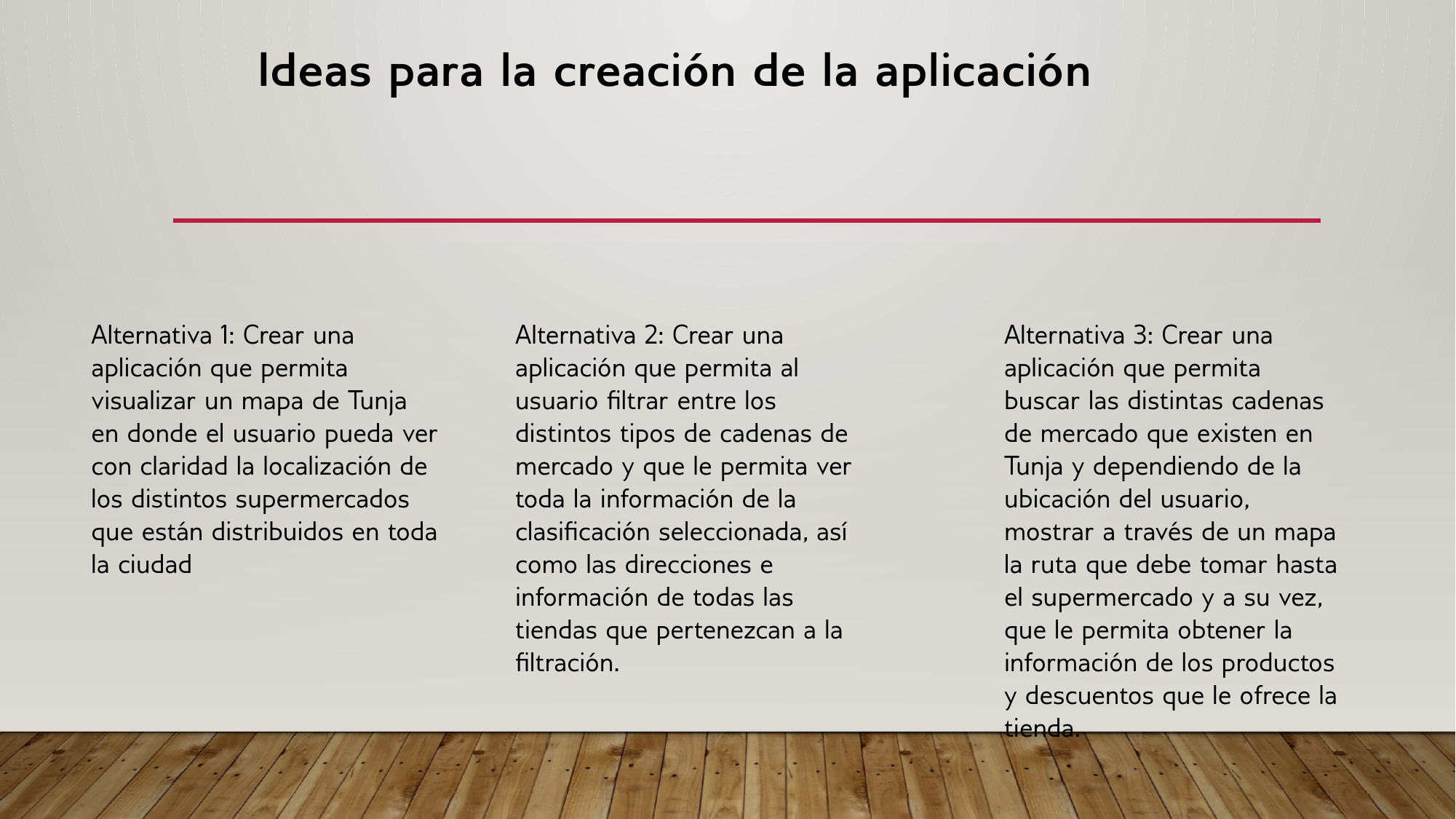

# Ideas para la creación de la aplicación
Alternativa 1: Crear una aplicación que permita visualizar un mapa de Tunja en donde el usuario pueda ver con claridad la localización de los distintos supermercados que están distribuidos en toda la ciudad
Alternativa 2: Crear una aplicación que permita al usuario filtrar entre los distintos tipos de cadenas de mercado y que le permita ver toda la información de la clasificación seleccionada, así como las direcciones e información de todas las tiendas que pertenezcan a la filtración.
Alternativa 3: Crear una aplicación que permita buscar las distintas cadenas de mercado que existen en Tunja y dependiendo de la ubicación del usuario, mostrar a través de un mapa la ruta que debe tomar hasta el supermercado y a su vez, que le permita obtener la información de los productos y descuentos que le ofrece la tienda.